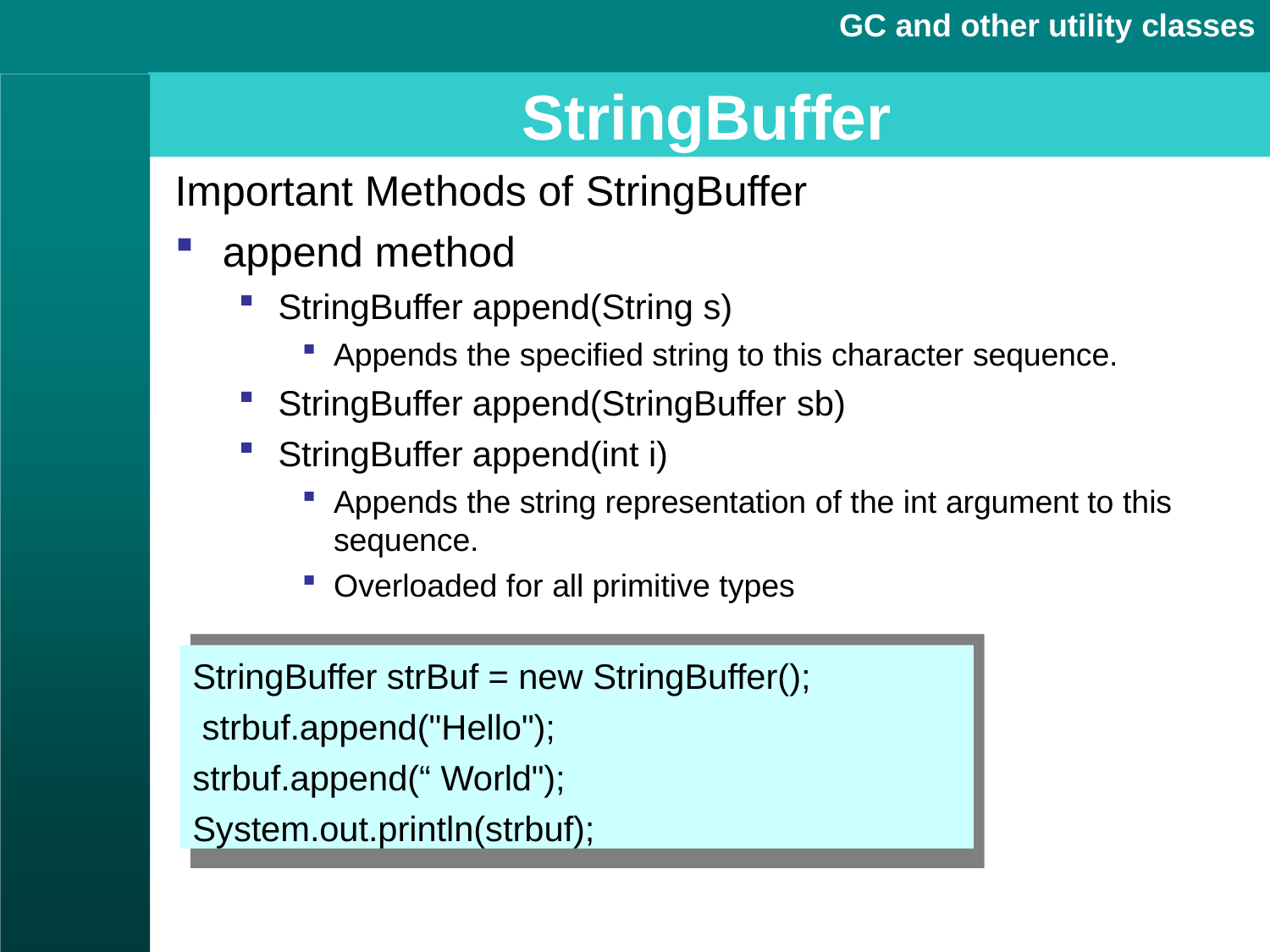

GC and other utility classes

# StringBuffer

Important Methods of StringBuffer
append method
StringBuffer append(String s)
Appends the specified string to this character sequence.
StringBuffer append(StringBuffer sb)
StringBuffer append(int i)
Appends the string representation of the int argument to this  sequence.
Overloaded for all primitive types

StringBuffer strBuf = new StringBuffer();  strbuf.append("Hello");
strbuf.append(“ World");  System.out.println(strbuf);